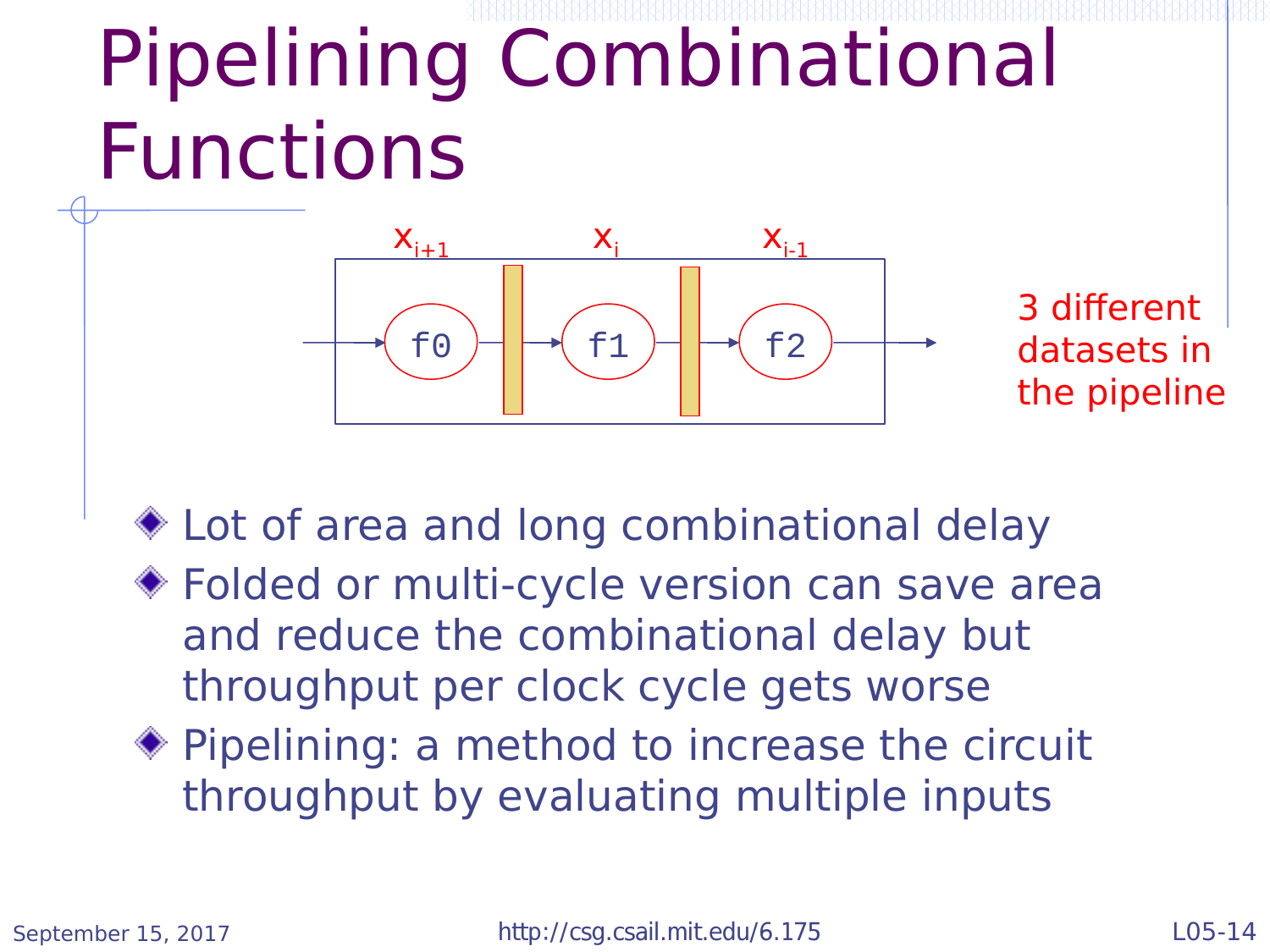

# Pipelining Combinational Functions
xi+1
xi
xi-1

3 different datasets in the pipeline

f0

f1

f2

Lot of area and long combinational delay
Folded or multi-cycle version can save area and reduce the combinational delay but throughput per clock cycle gets worse
Pipelining: a method to increase the circuit throughput by evaluating multiple inputs
September 15, 2017
http://csg.csail.mit.edu/6.175
L05-14